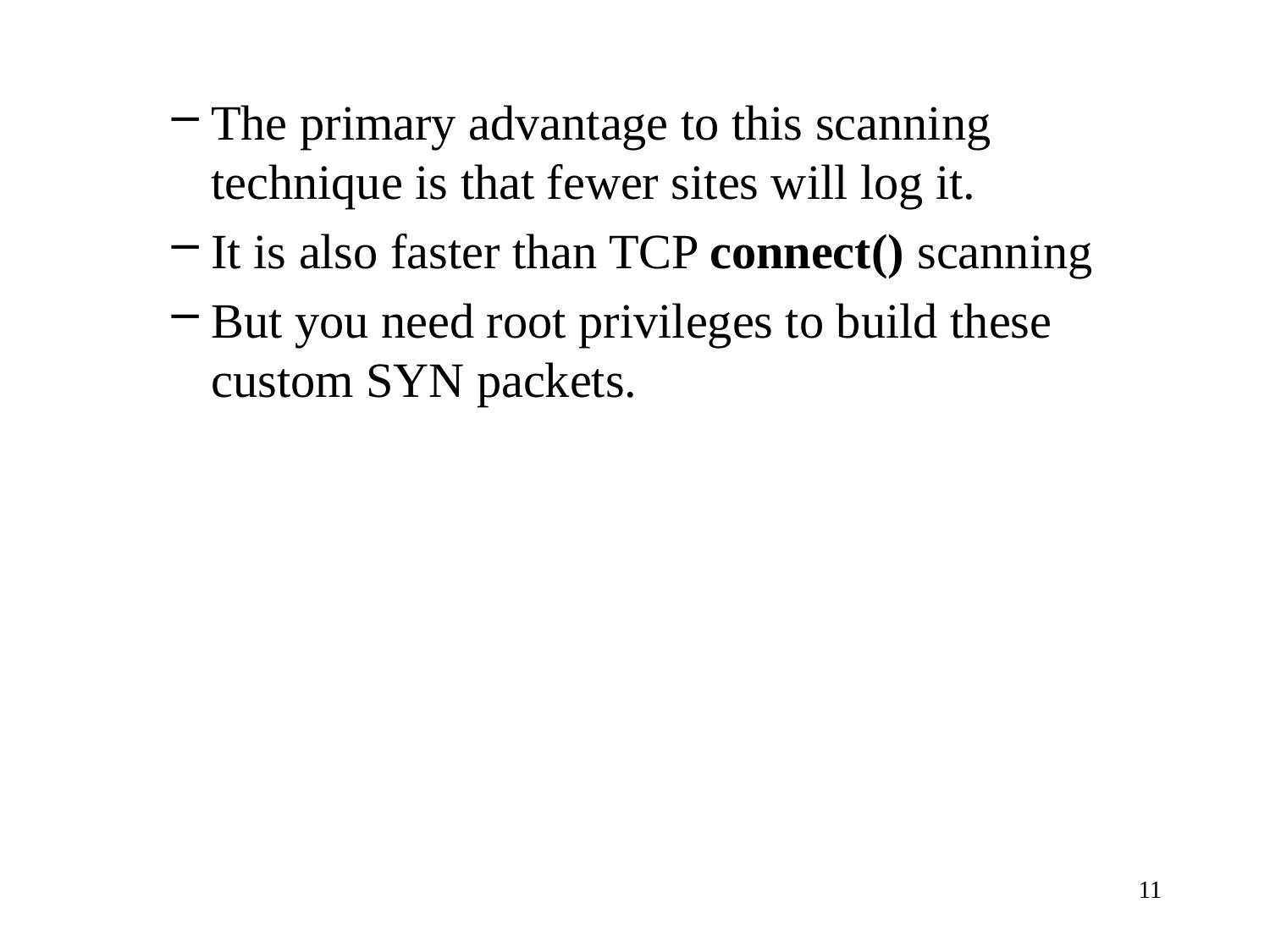

The primary advantage to this scanning technique is that fewer sites will log it.
It is also faster than TCP connect() scanning
But you need root privileges to build these custom SYN packets.

11